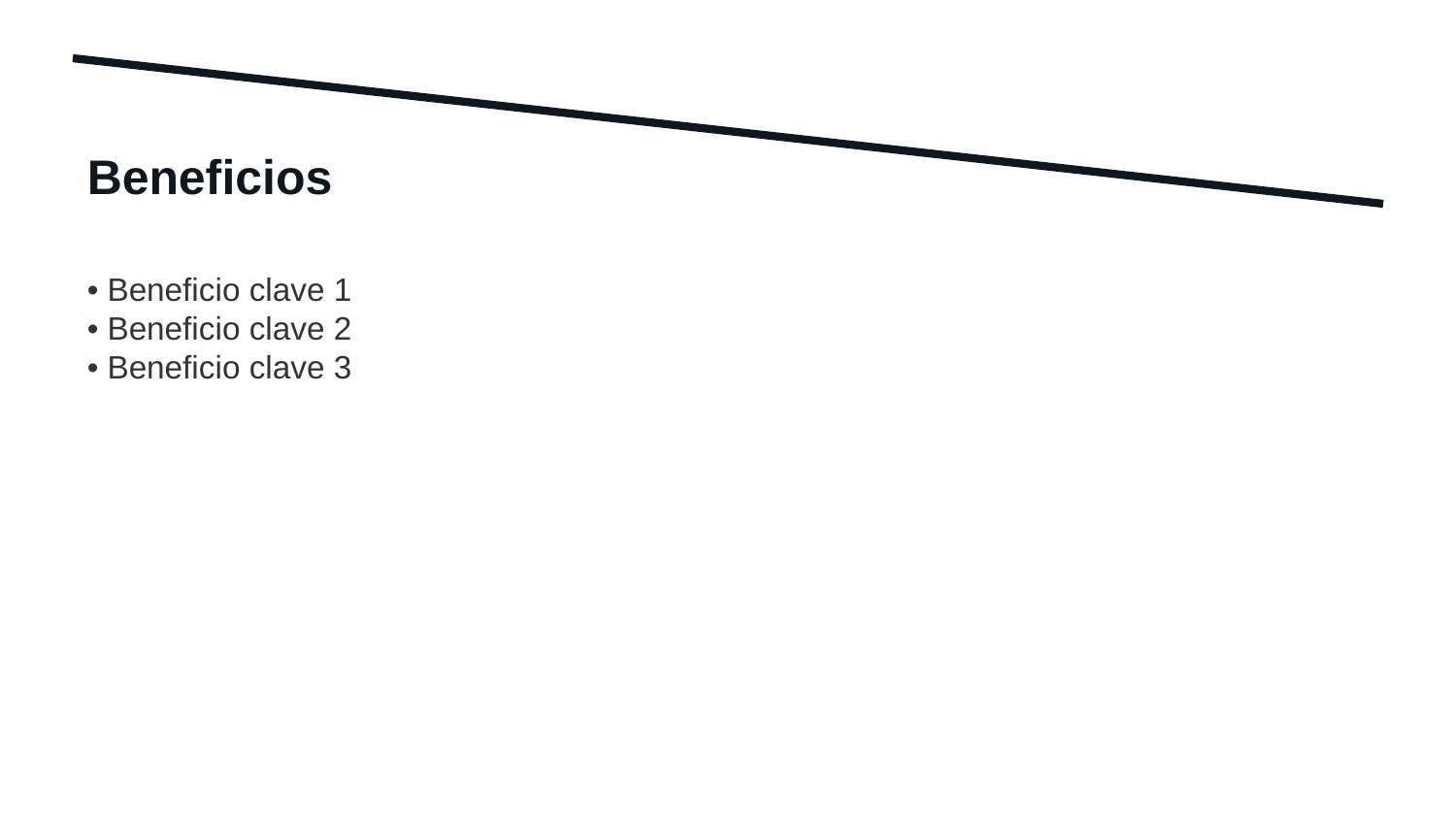

Beneficios
• Beneficio clave 1
• Beneficio clave 2
• Beneficio clave 3
4